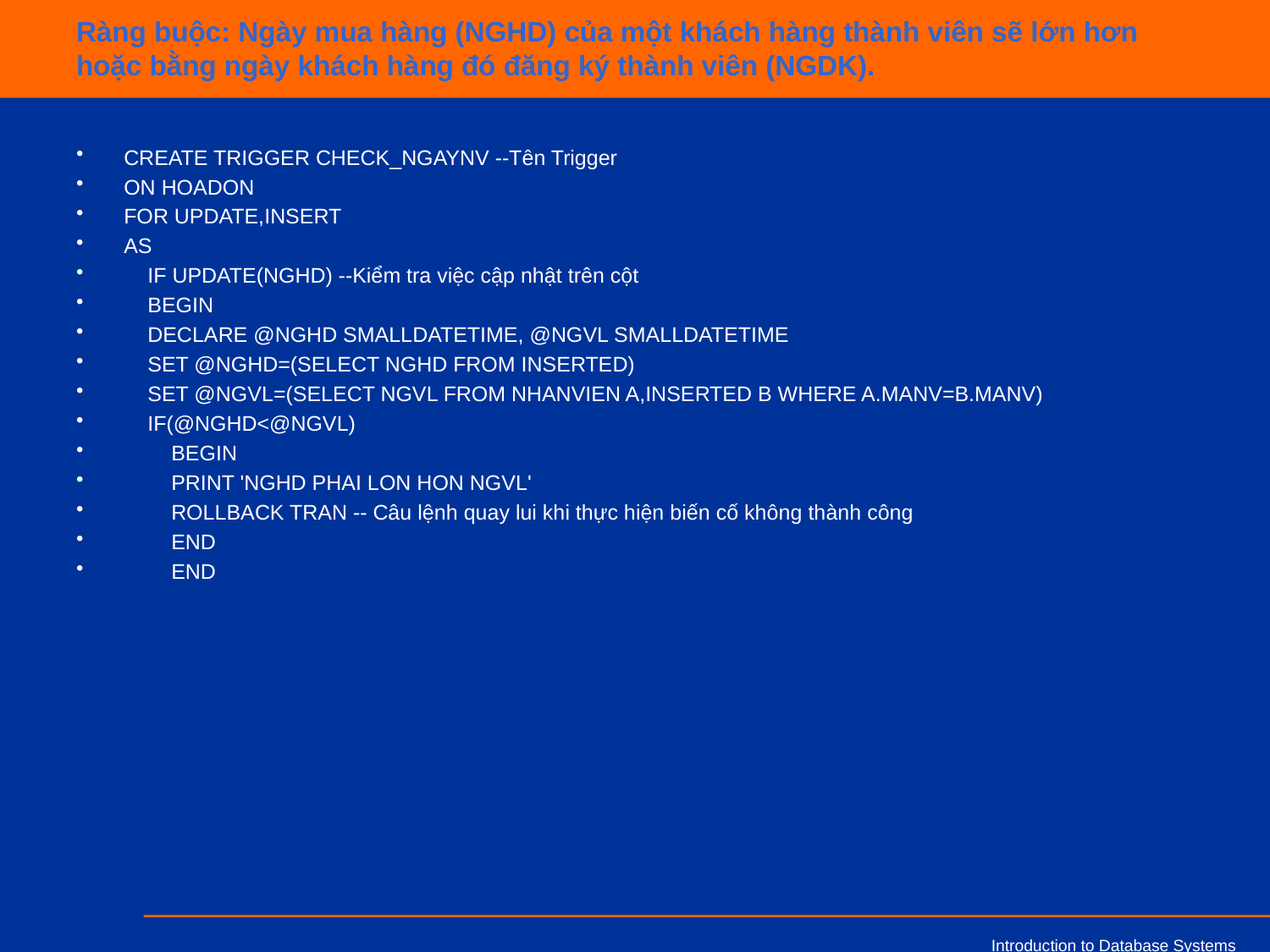

# Ràng buộc: Ngày mua hàng (NGHD) của một khách hàng thành viên sẽ lớn hơn hoặc bằng ngày khách hàng đó đăng ký thành viên (NGDK).
CREATE TRIGGER CHECK_NGAYNV --Tên Trigger
ON HOADON
FOR UPDATE,INSERT
AS
    IF UPDATE(NGHD) --Kiểm tra việc cập nhật trên cột
    BEGIN
    DECLARE @NGHD SMALLDATETIME, @NGVL SMALLDATETIME
    SET @NGHD=(SELECT NGHD FROM INSERTED)
    SET @NGVL=(SELECT NGVL FROM NHANVIEN A,INSERTED B WHERE A.MANV=B.MANV)
    IF(@NGHD<@NGVL)
        BEGIN
        PRINT 'NGHD PHAI LON HON NGVL'
        ROLLBACK TRAN -- Câu lệnh quay lui khi thực hiện biến cố không thành công
        END
        END

Introduction to Database Systems